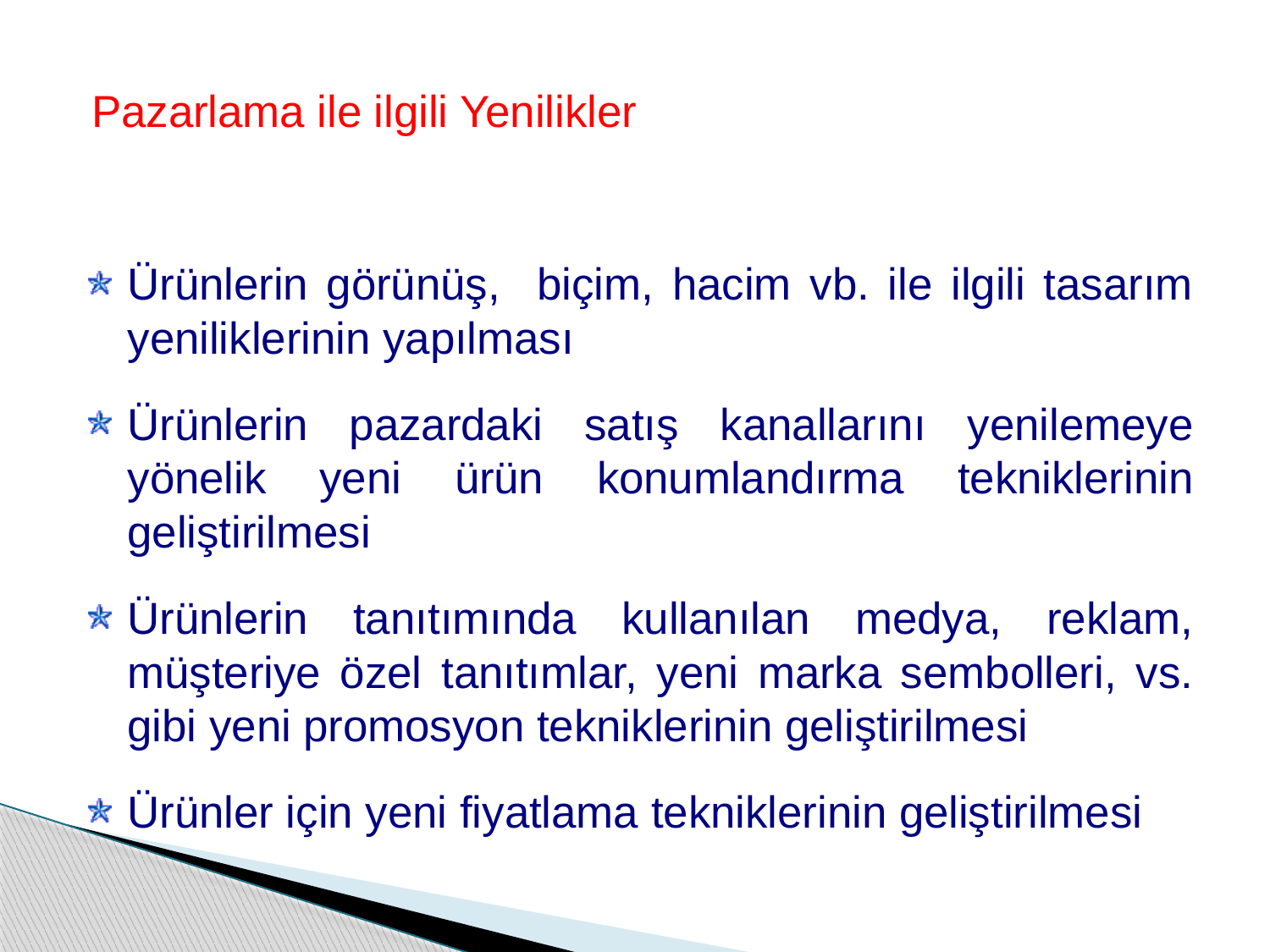

Pazarlama ile ilgili Yenilikler

Ürünlerin görünüş,  biçim, hacim vb. ile ilgili tasarım yeniliklerinin yapılması
Ürünlerin pazardaki satış kanallarını yenilemeye yönelik yeni ürün konumlandırma tekniklerinin geliştirilmesi
Ürünlerin tanıtımında kullanılan medya, reklam, müşteriye özel tanıtımlar, yeni marka sembolleri, vs. gibi yeni promosyon tekniklerinin geliştirilmesi
Ürünler için yeni fiyatlama tekniklerinin geliştirilmesi